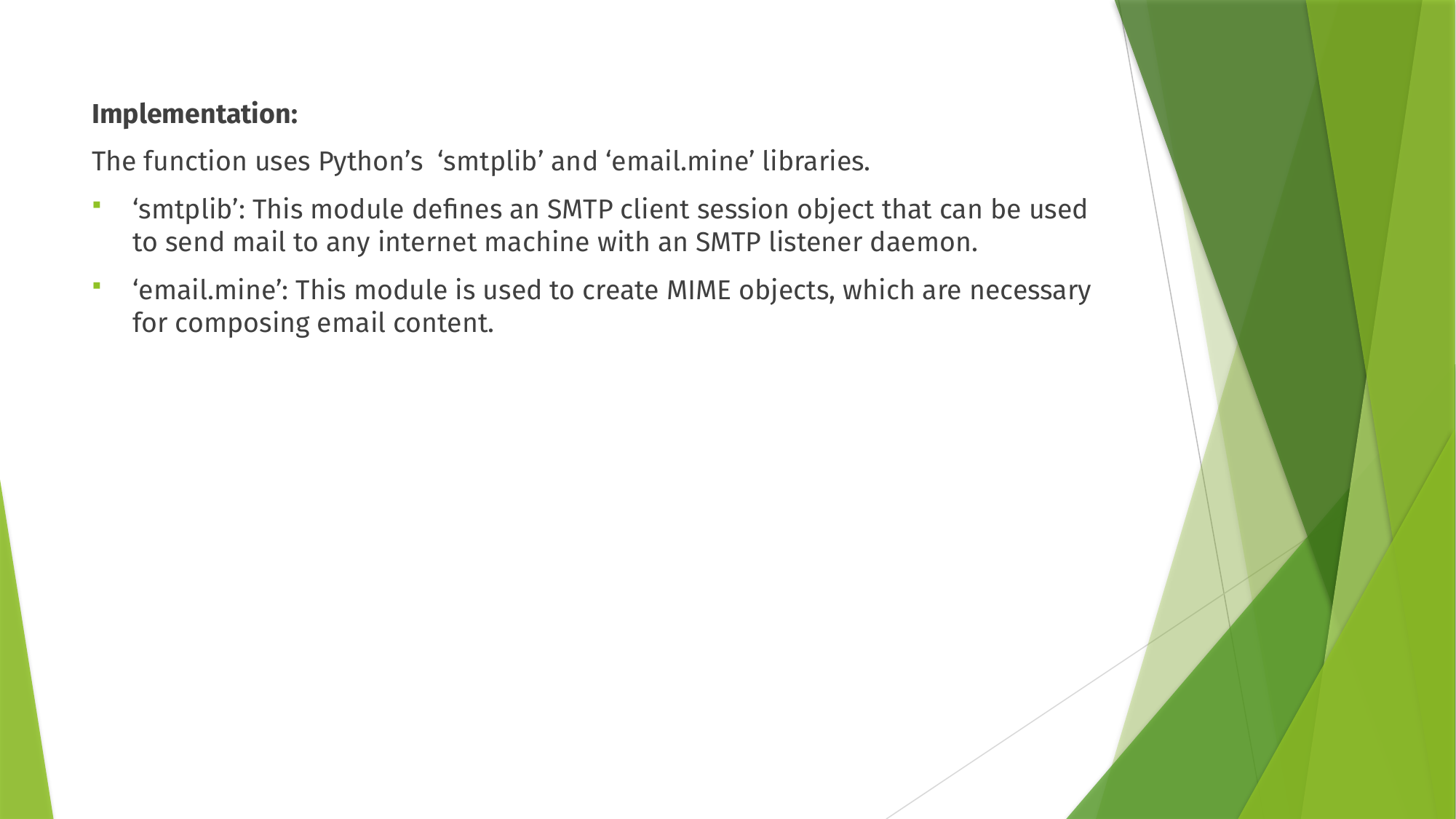

Implementation:
The function uses Python’s  ‘smtplib’ and ‘email.mine’ libraries.
‘smtplib’: This module defines an SMTP client session object that can be used to send mail to any internet machine with an SMTP listener daemon.
‘email.mine’: This module is used to create MIME objects, which are necessary for composing email content.